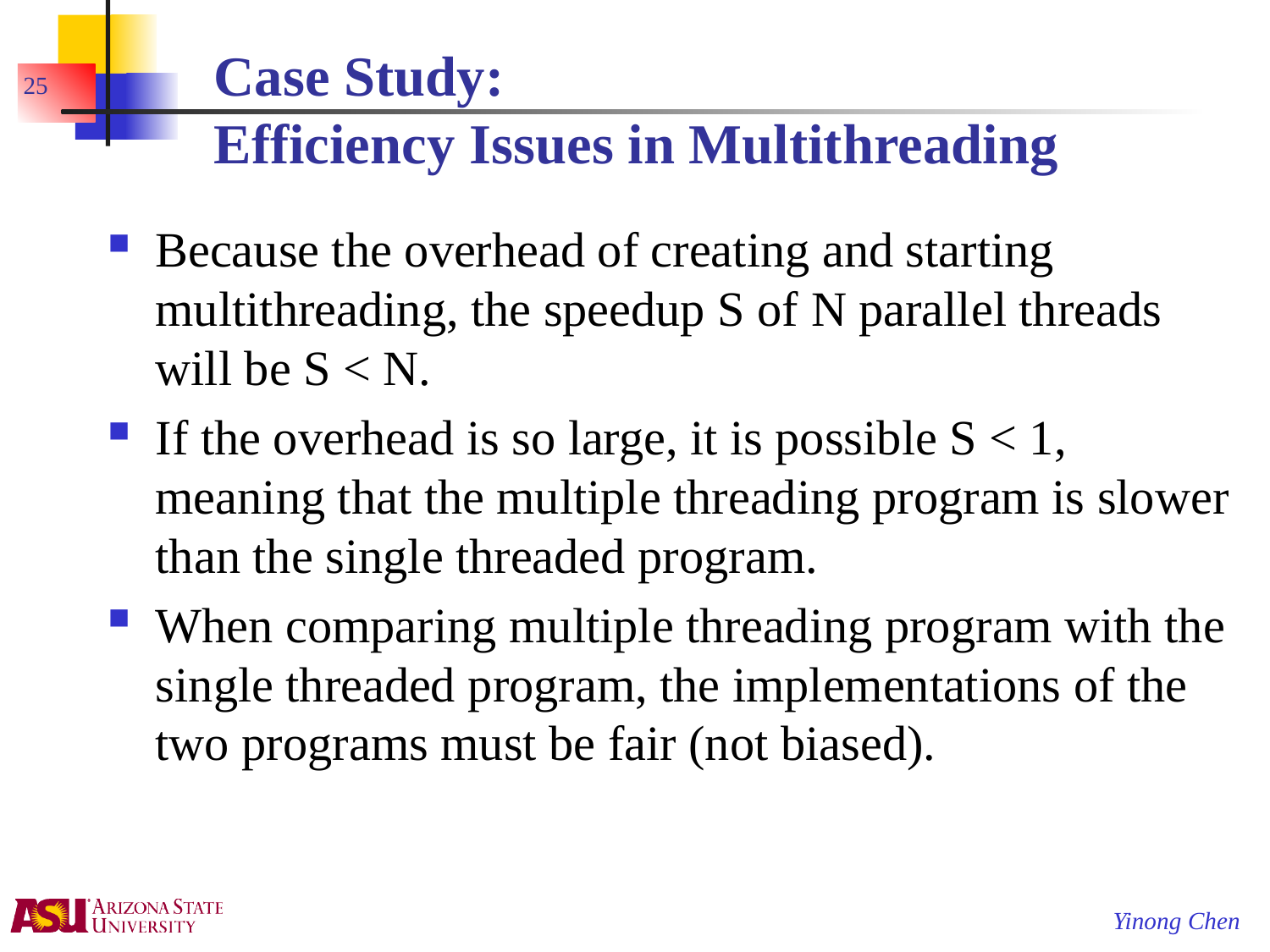

25
# Case Study: Efficiency Issues in Multithreading
Because the overhead of creating and starting multithreading, the speedup S of N parallel threads will be S < N.
If the overhead is so large, it is possible S < 1, meaning that the multiple threading program is slower than the single threaded program.
When comparing multiple threading program with the single threaded program, the implementations of the two programs must be fair (not biased).